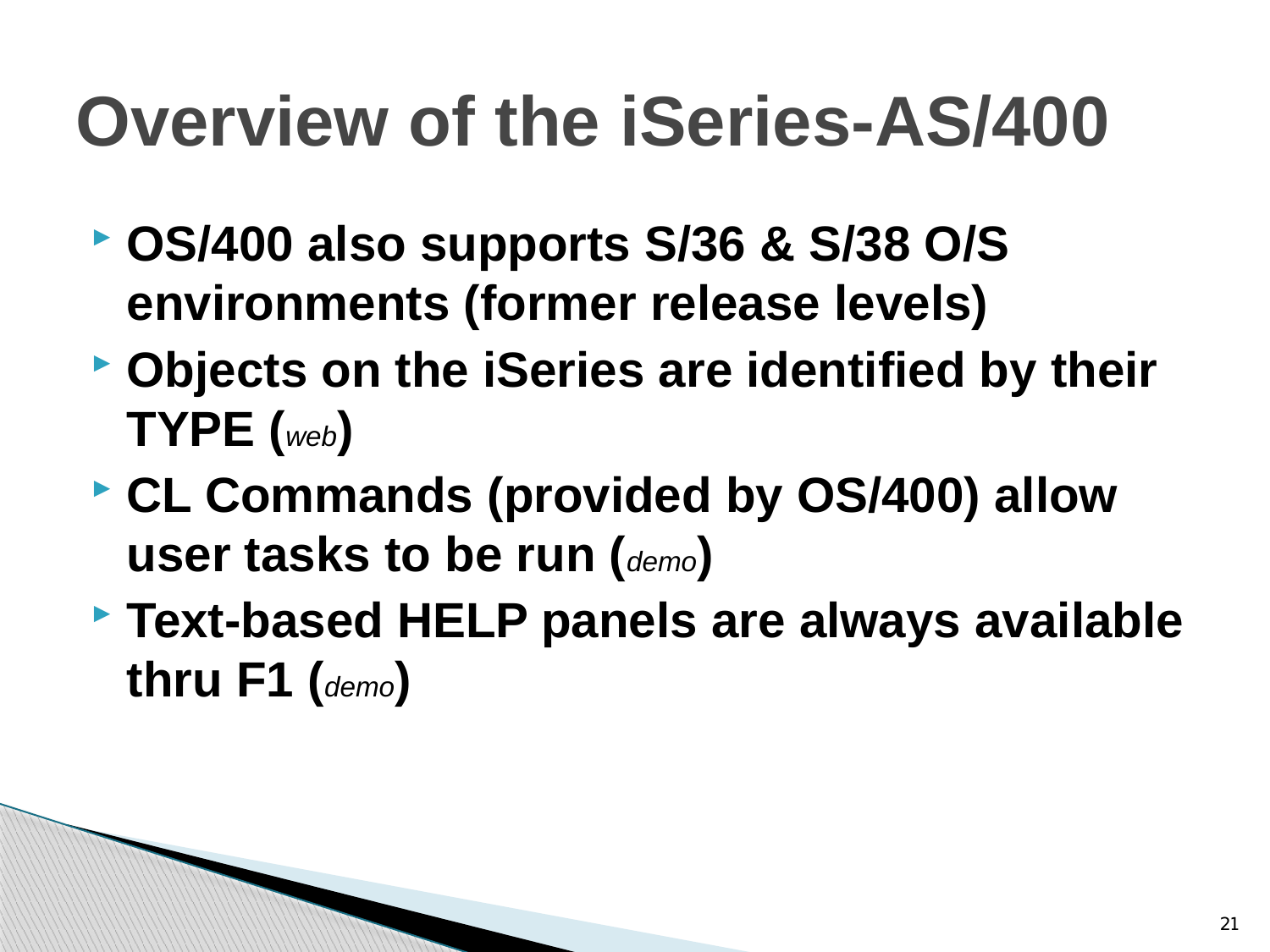

# Overview of the iSeries-AS/400
OS/400 also supports S/36 & S/38 O/S environments (former release levels)
Objects on the iSeries are identified by their TYPE (web)
CL Commands (provided by OS/400) allow user tasks to be run (demo)
Text-based HELP panels are always available thru F1 (demo)
21